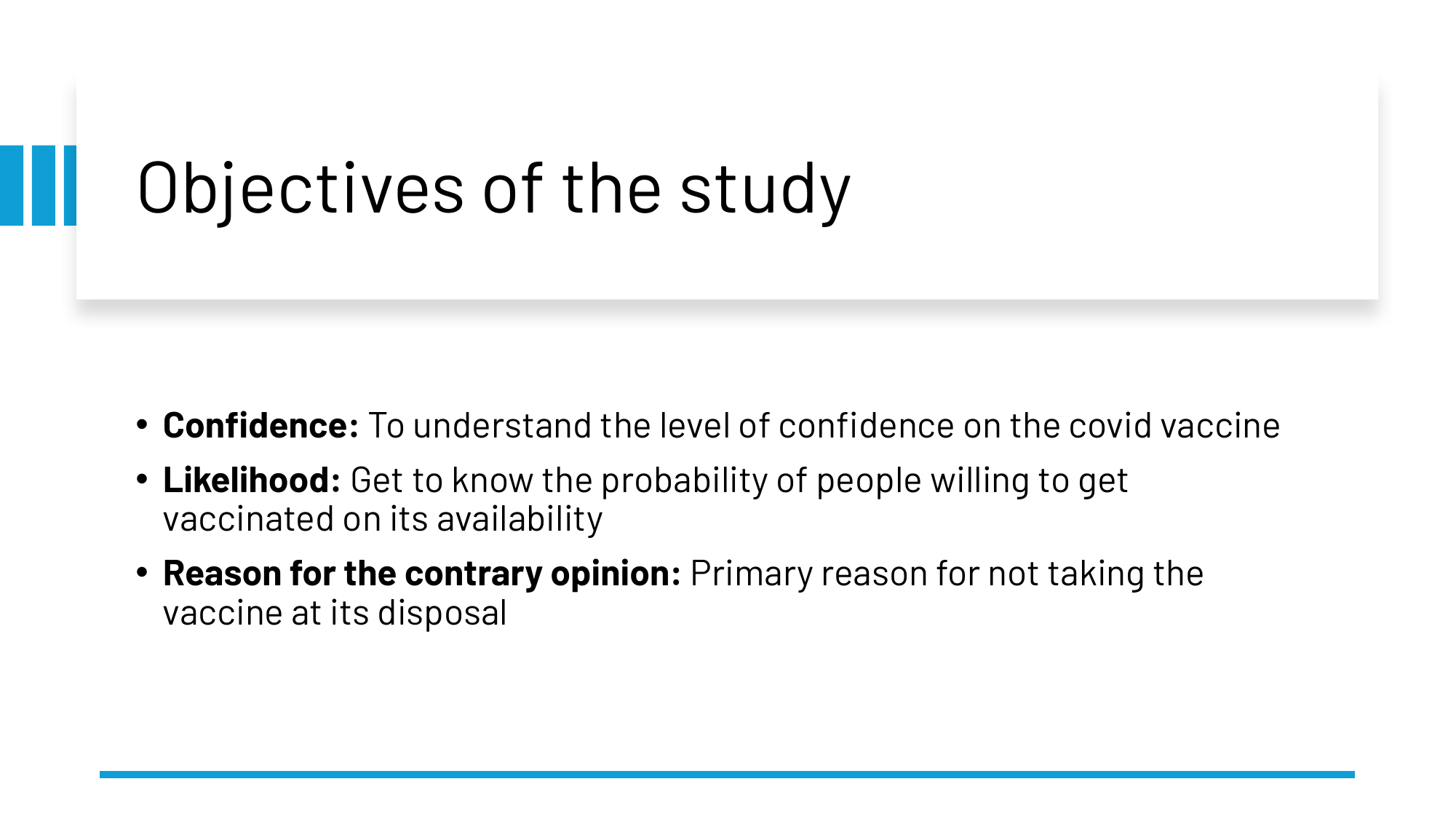

# Objectives of the study

Confidence: To understand the level of confidence on the covid vaccine
Likelihood: Get to know the probability of people willing to get vaccinated on its availability
Reason for the contrary opinion: Primary reason for not taking the vaccine at its disposal